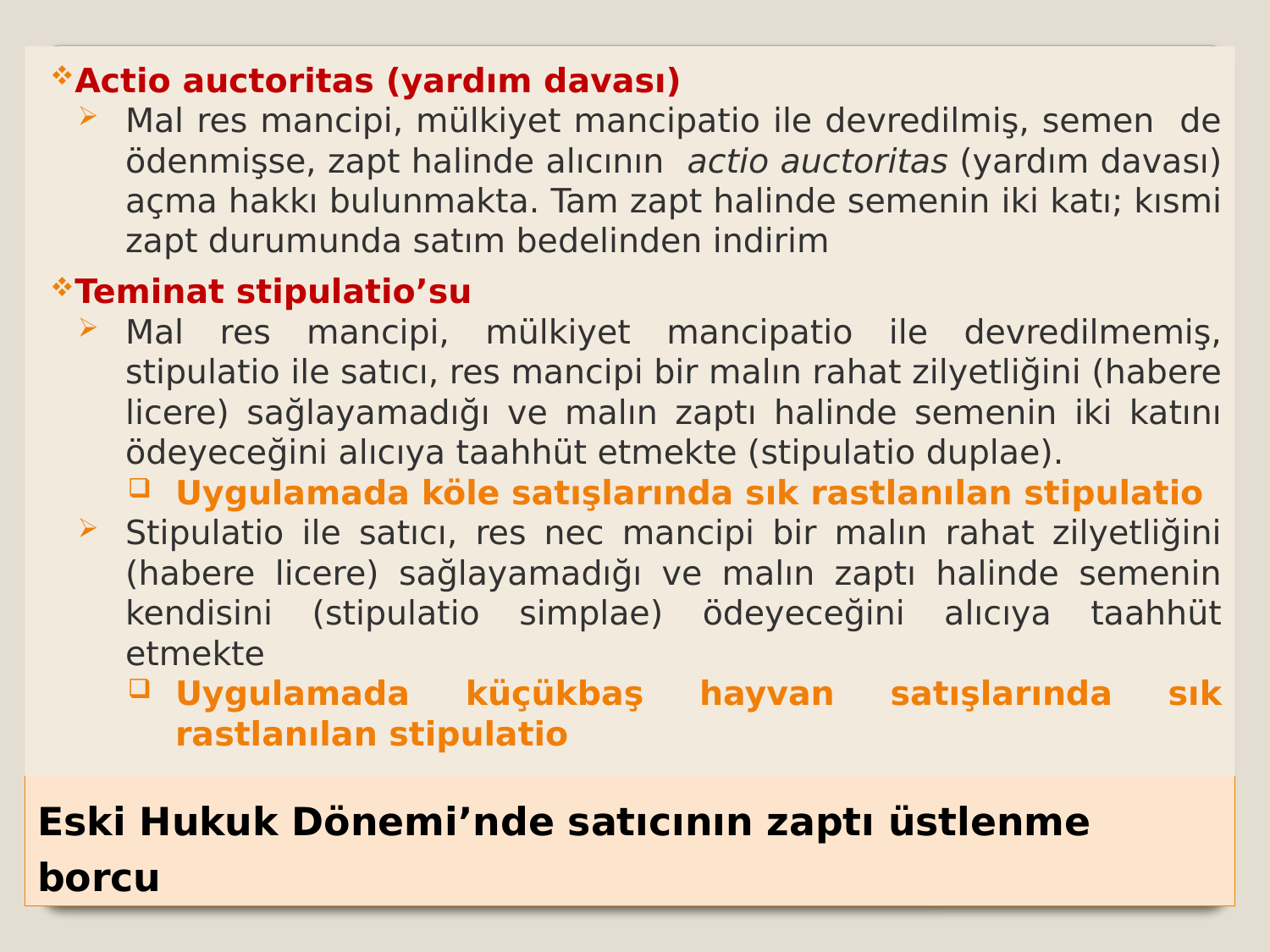

Actio auctoritas (yardım davası)
Mal res mancipi, mülkiyet mancipatio ile devredilmiş, semen  de ödenmişse, zapt halinde alıcının  actio auctoritas (yardım davası) açma hakkı bulunmakta. Tam zapt halinde semenin iki katı; kısmi zapt durumunda satım bedelinden indirim
Teminat stipulatio’su
Mal res mancipi, mülkiyet mancipatio ile devredilmemiş, stipulatio ile satıcı, res mancipi bir malın rahat zilyetliğini (habere licere) sağlayamadığı ve malın zaptı halinde semenin iki katını ödeyeceğini alıcıya taahhüt etmekte (stipulatio duplae).
Uygulamada köle satışlarında sık rastlanılan stipulatio
Stipulatio ile satıcı, res nec mancipi bir malın rahat zilyetliğini (habere licere) sağlayamadığı ve malın zaptı halinde semenin kendisini (stipulatio simplae) ödeyeceğini alıcıya taahhüt etmekte
Uygulamada küçükbaş hayvan satışlarında sık rastlanılan stipulatio

# Eski Hukuk Dönemi’nde satıcının zaptı üstlenme borcu